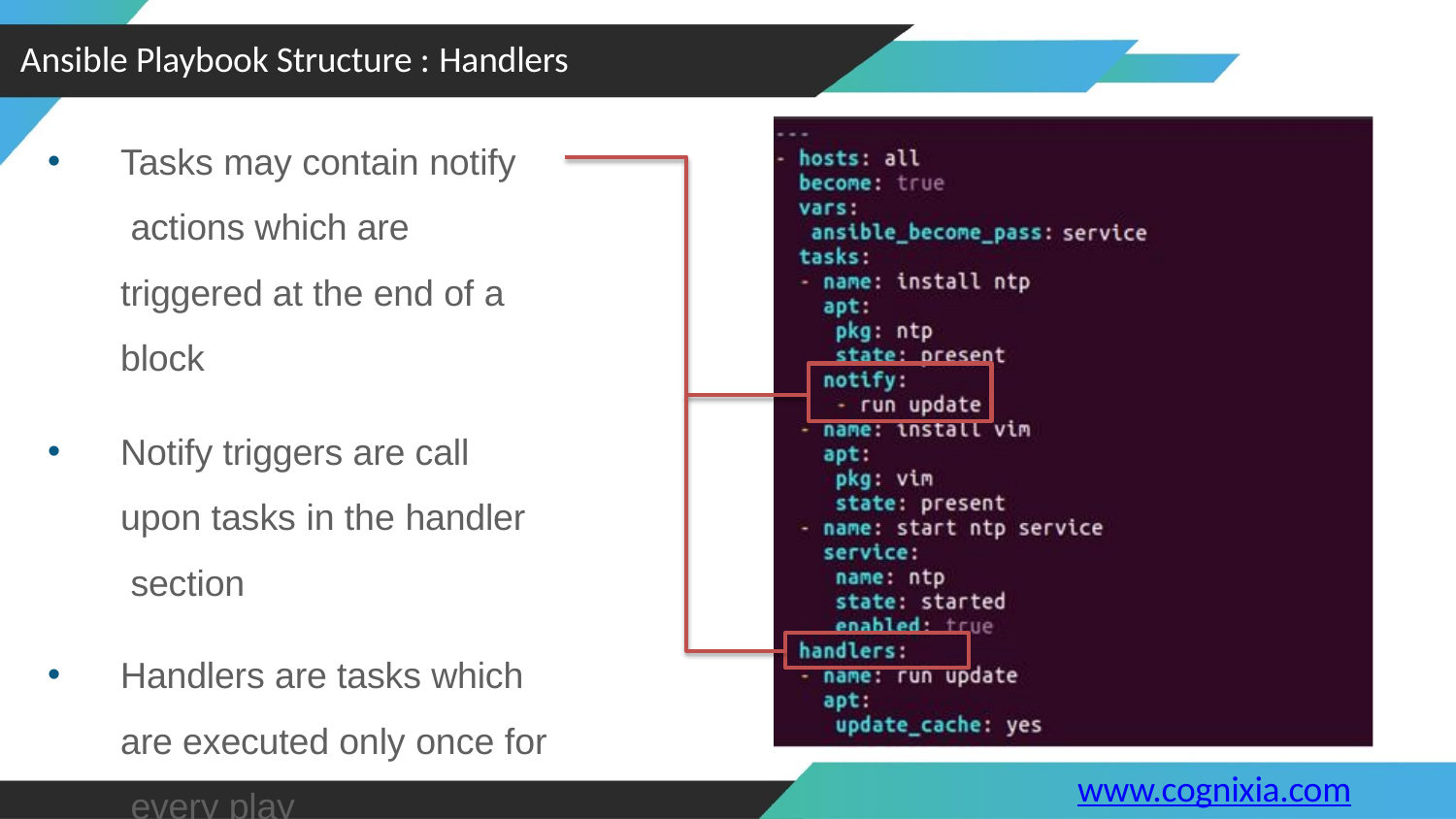

Ansible Playbook Structure : Handlers

Tasks may contain notify  actions which are  triggered at the end of a  block
Notify triggers are call  upon tasks in the handler  section

Handlers are tasks which  are executed only once for  every play

www.cognixia.com